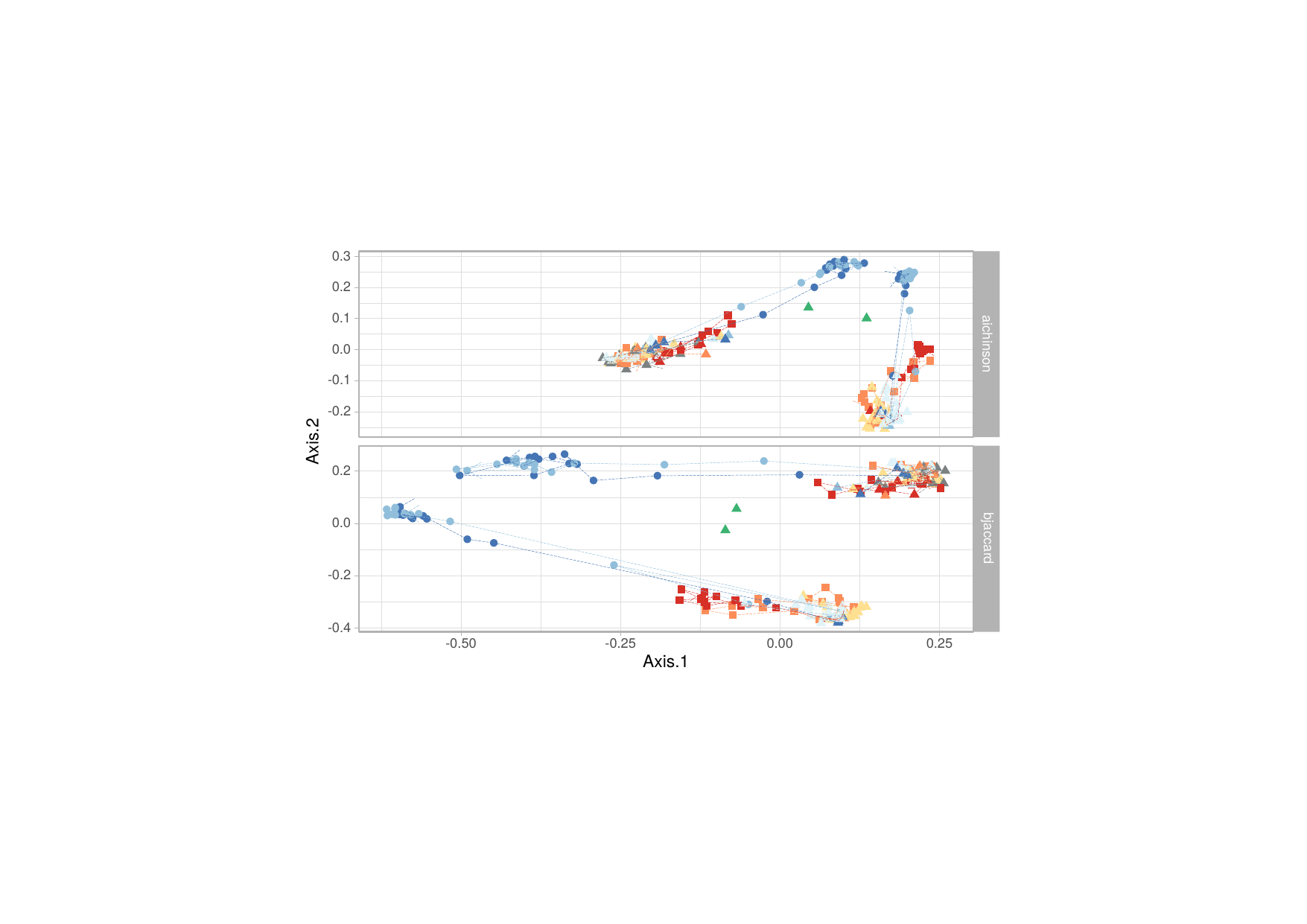

0.3

0.2

0.1

aichinson

0.0

-0.1

-0.2

Axis.2

0.2

0.0

bjaccard

-0.2

-0.4

-0.25
0.25
-0.50
0.00
Axis.1